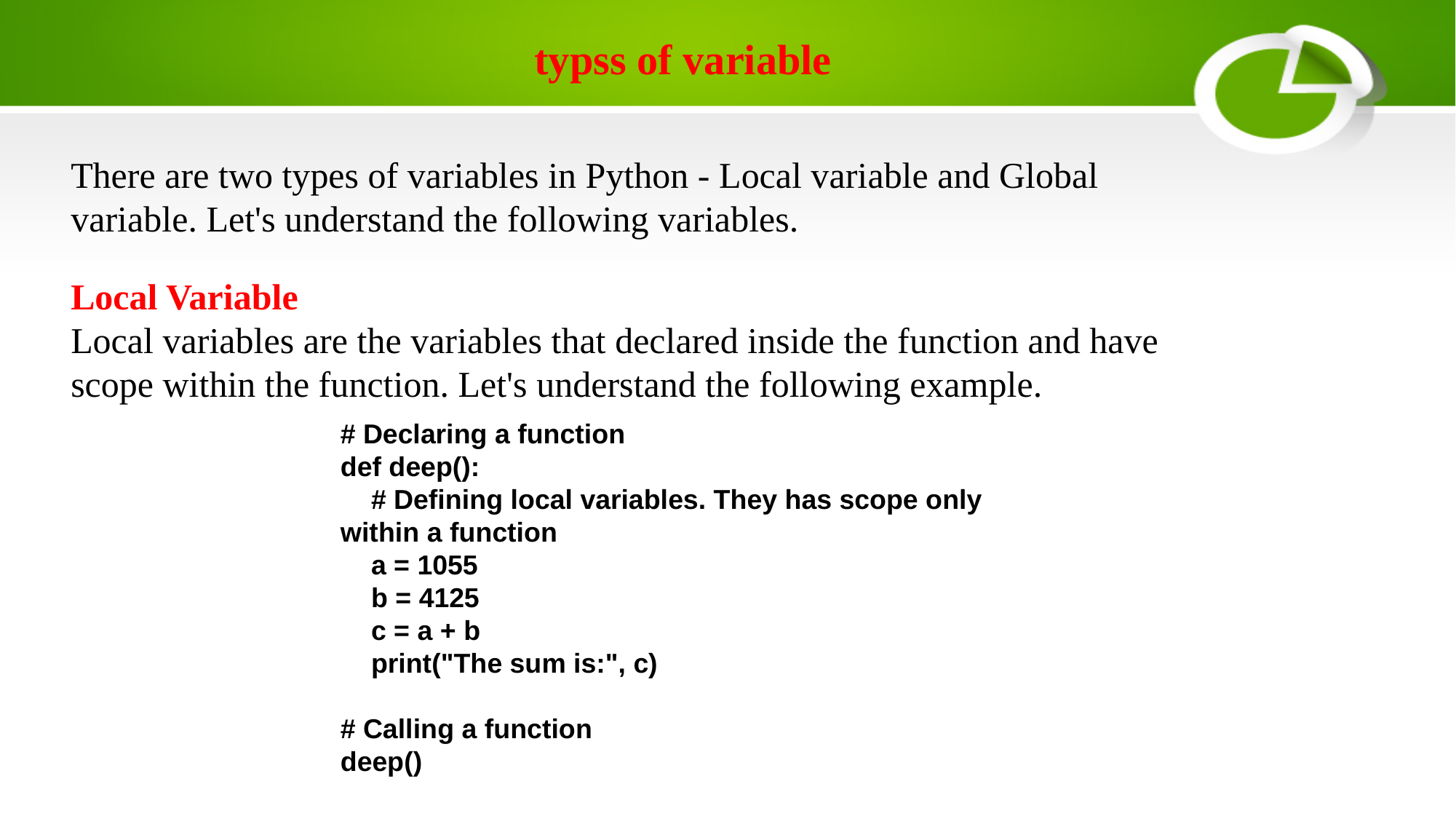

typss of variable
There are two types of variables in Python - Local variable and Global variable. Let's understand the following variables.

Local Variable
Local variables are the variables that declared inside the function and have scope within the function. Let's understand the following example.
# Declaring a function
def deep():
    # Defining local variables. They has scope only within a function
    a = 1055
    b = 4125
    c = a + b
    print("The sum is:", c)

# Calling a function
deep()